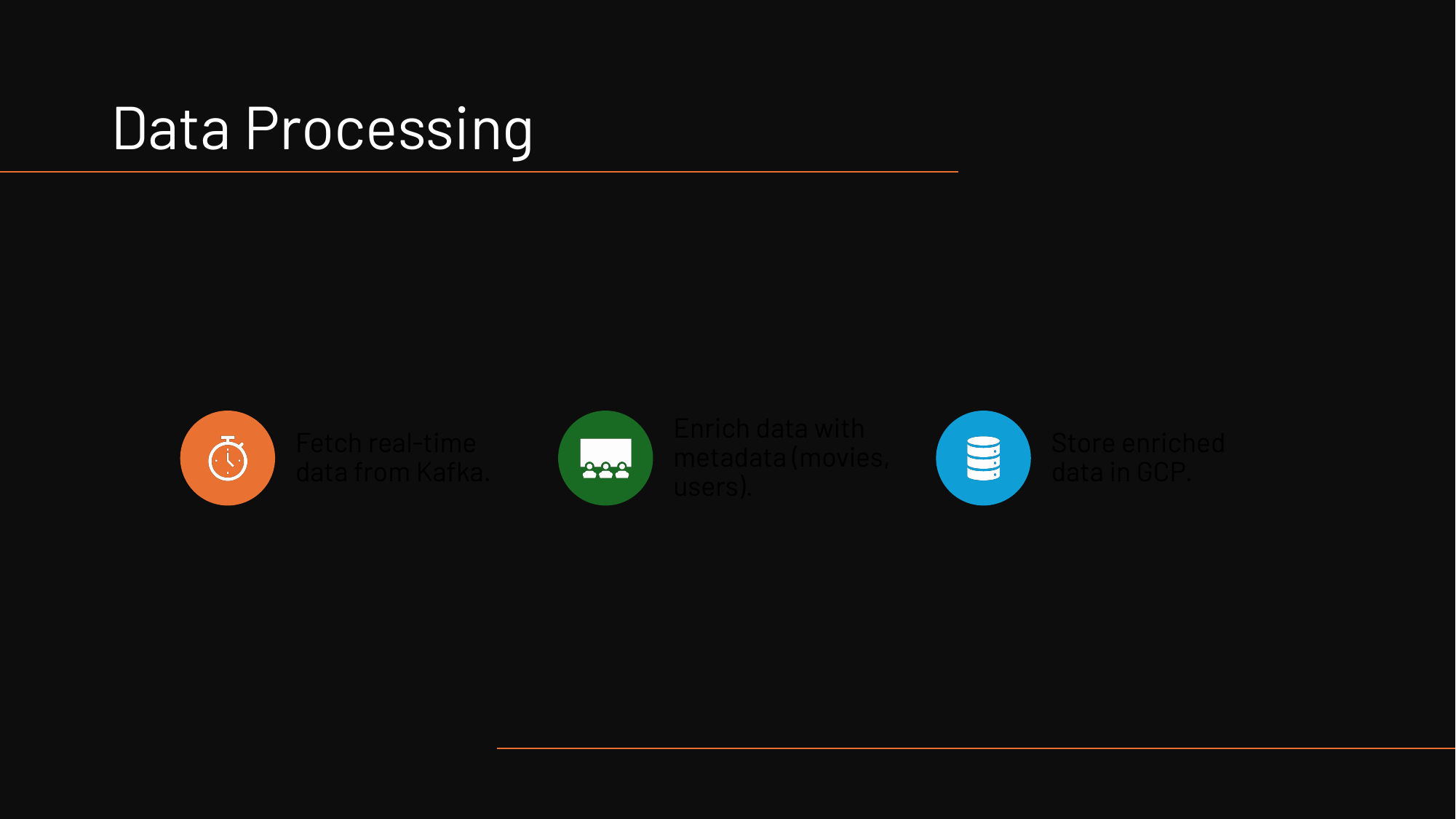

# Data Processing
Fetch real-time data from Kafka.
Enrich data with metadata (movies, users).
Store enriched data in GCP.